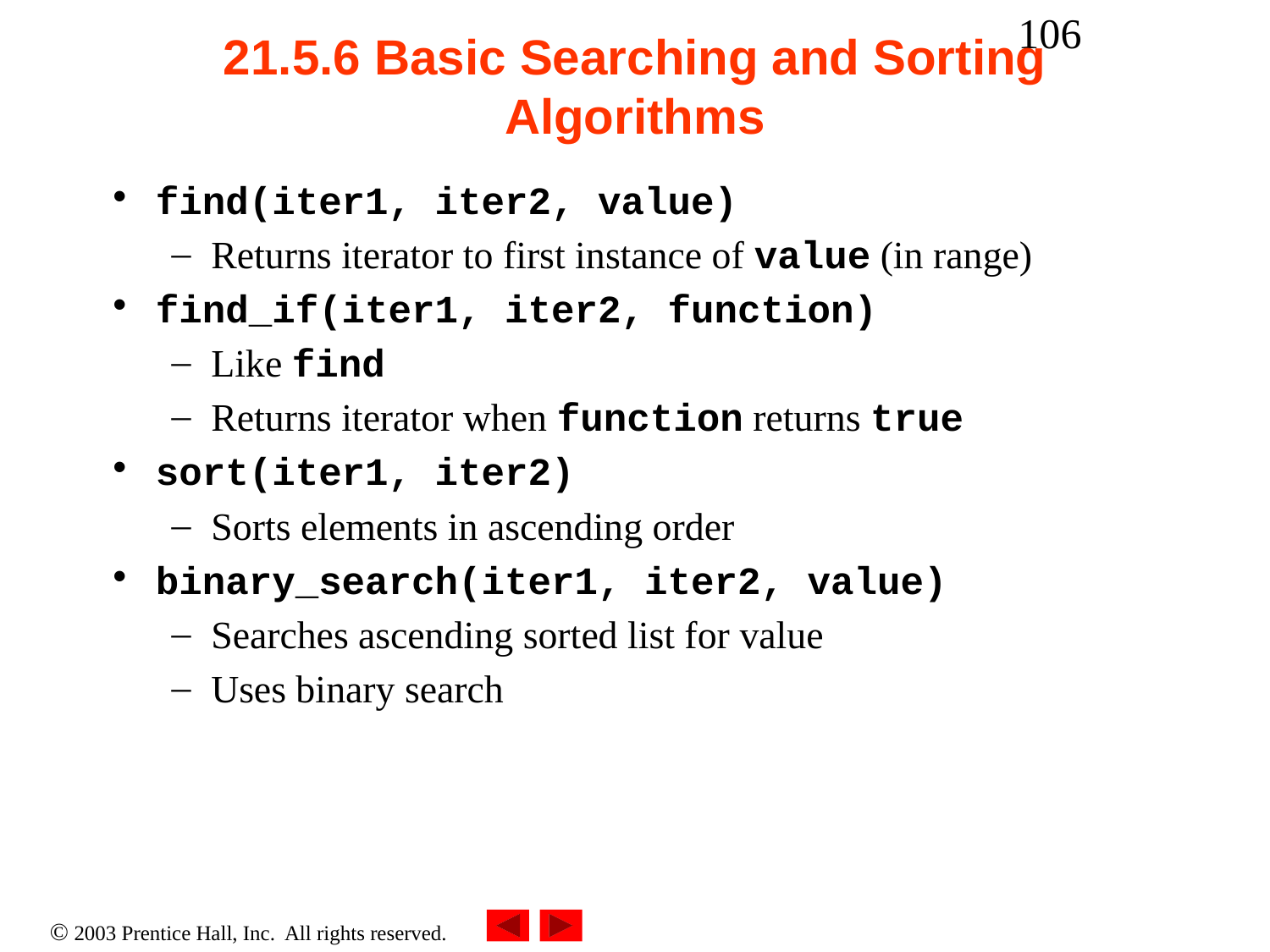

106
# 21.5.6 Basic Searching and Sorting Algorithms
find(iter1, iter2, value)
Returns iterator to first instance of value (in range)
find_if(iter1, iter2, function)
Like find
Returns iterator when function returns true
sort(iter1, iter2)
Sorts elements in ascending order
binary_search(iter1, iter2, value)
Searches ascending sorted list for value
Uses binary search